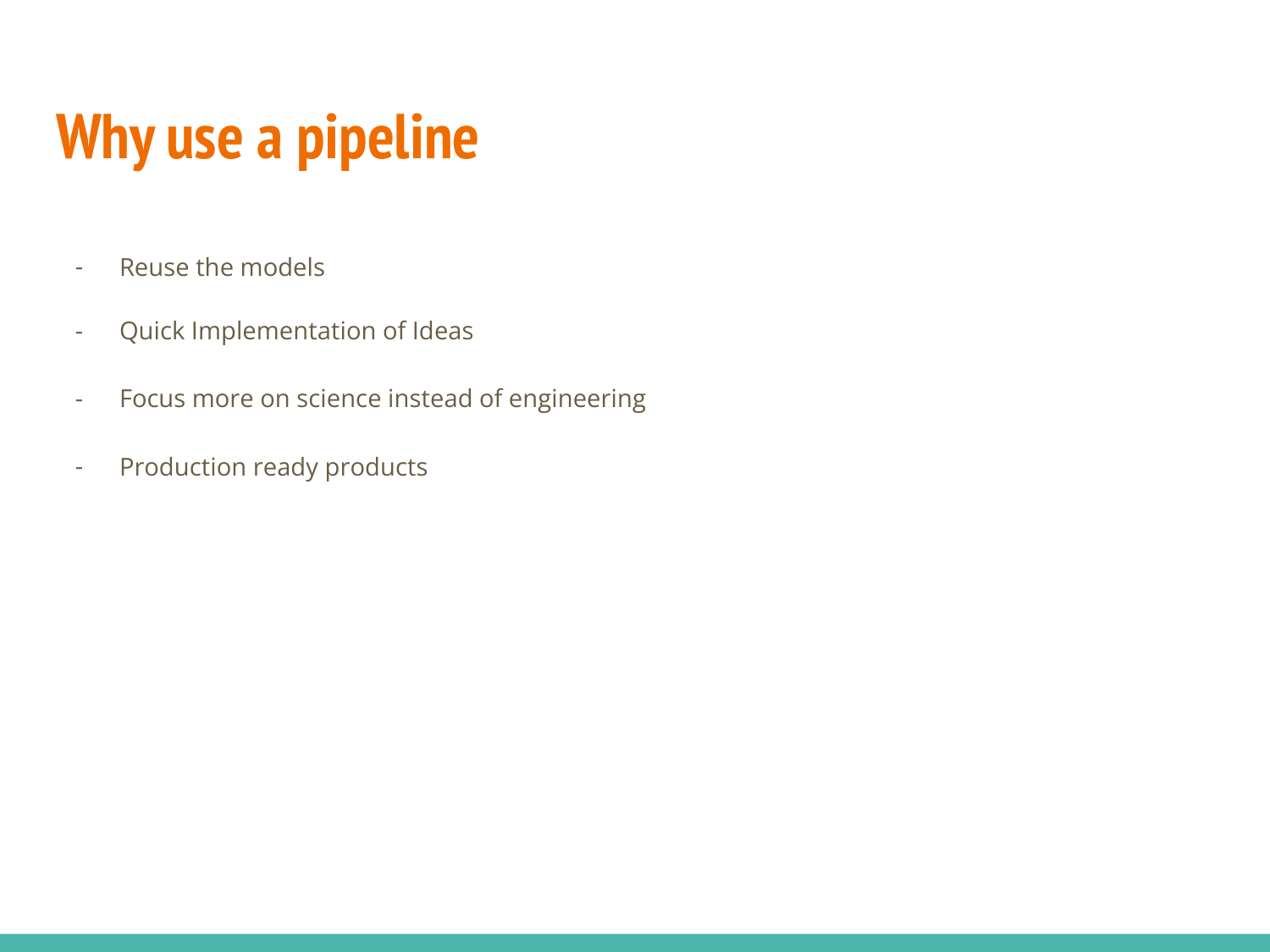

# Why use a pipeline
Reuse the models
Quick Implementation of Ideas
Focus more on science instead of engineering
Production ready products